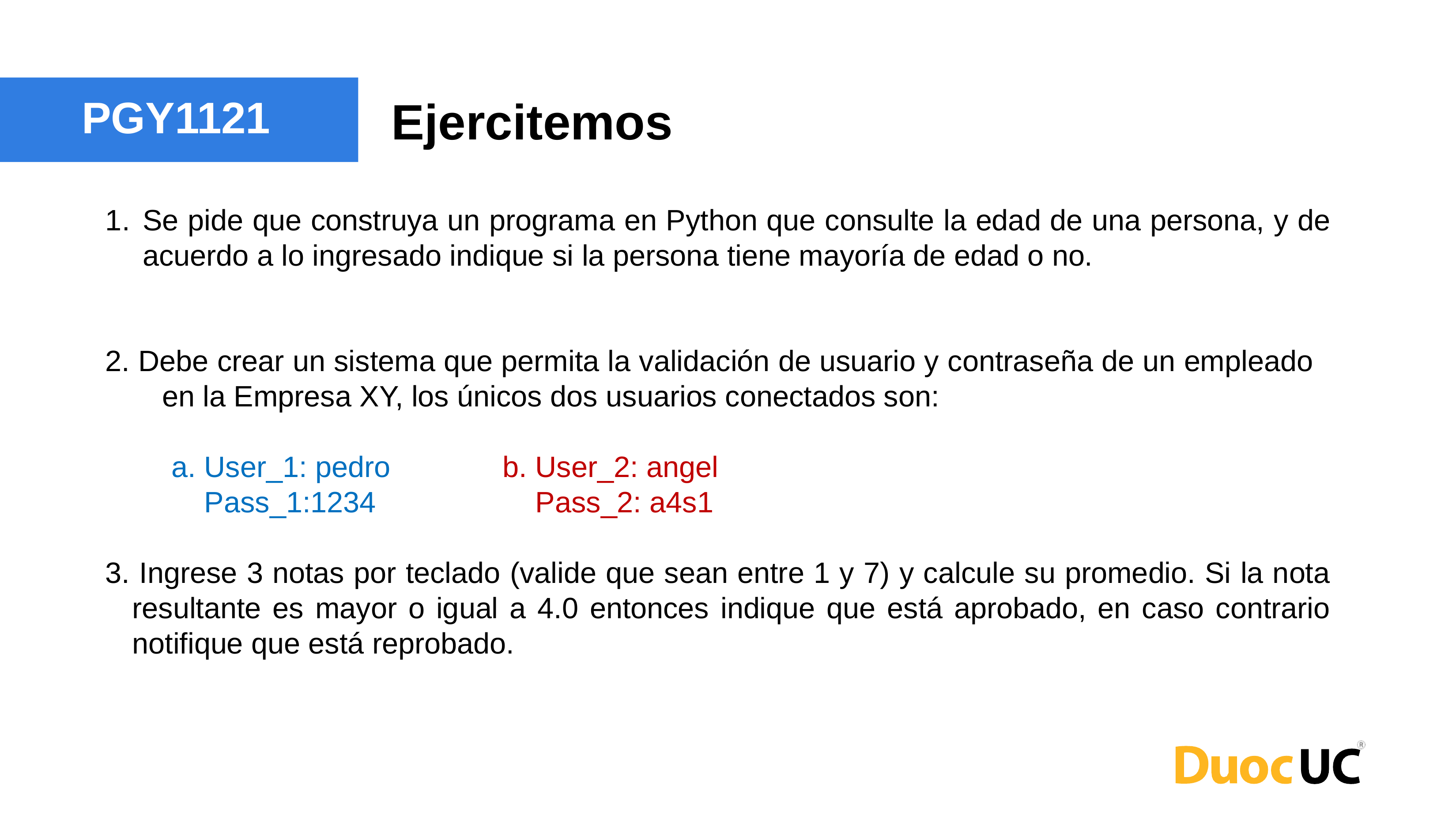

PGY1121
Ejercitemos
Se pide que construya un programa en Python que consulte la edad de una persona, y de acuerdo a lo ingresado indique si la persona tiene mayoría de edad o no.

2. Debe crear un sistema que permita la validación de usuario y contraseña de un empleado      en la Empresa XY, los únicos dos usuarios conectados son:

	a. User_1: pedro       	b. User_2: angel
	    Pass_1:1234  		    Pass_2: a4s1

3. Ingrese 3 notas por teclado (valide que sean entre 1 y 7) y calcule su promedio. Si la nota resultante es mayor o igual a 4.0 entonces indique que está aprobado, en caso contrario notifique que está reprobado.